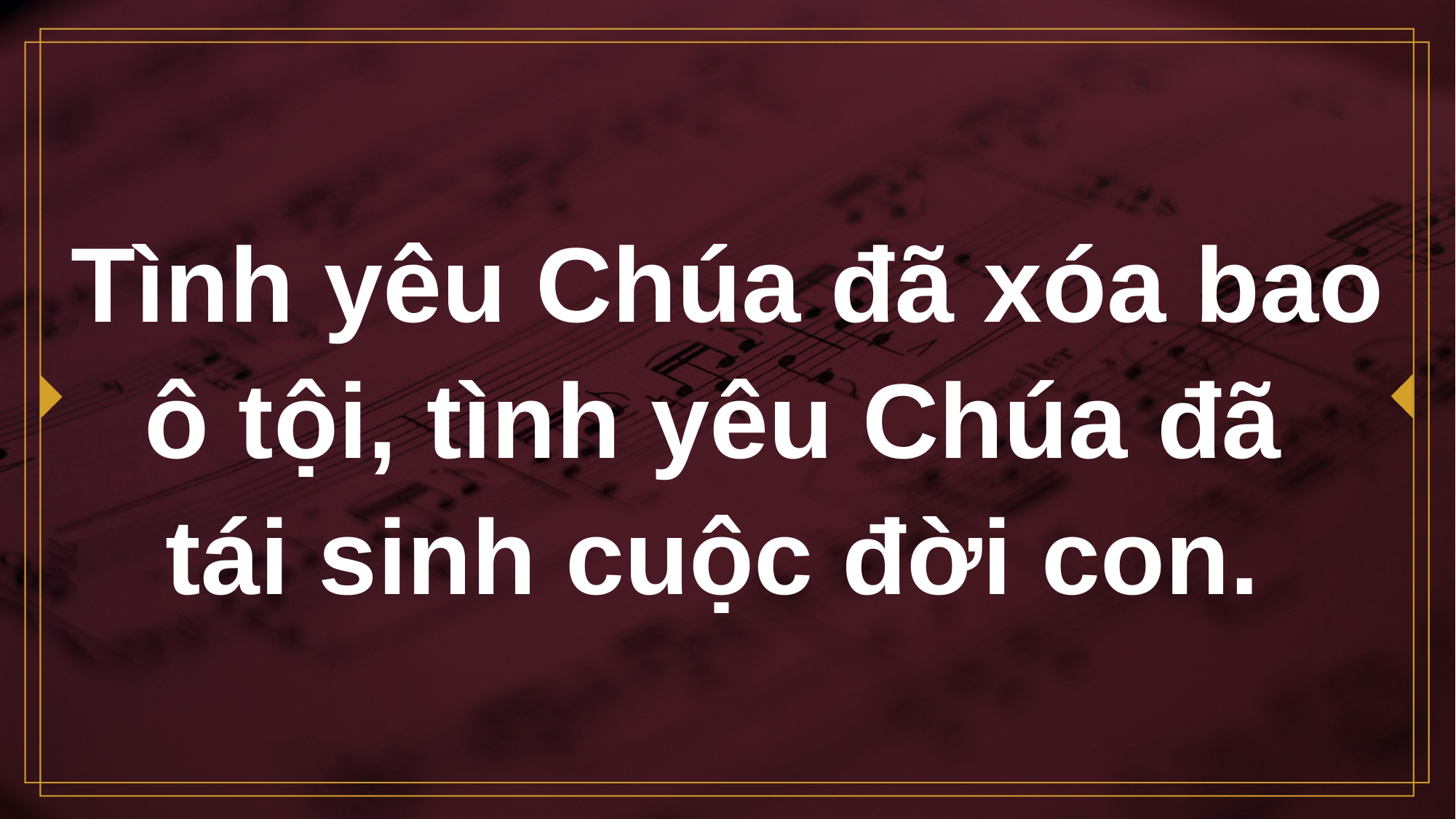

# Tình yêu Chúa đã xóa bao ô tội, tình yêu Chúa đã tái sinh cuộc đời con.